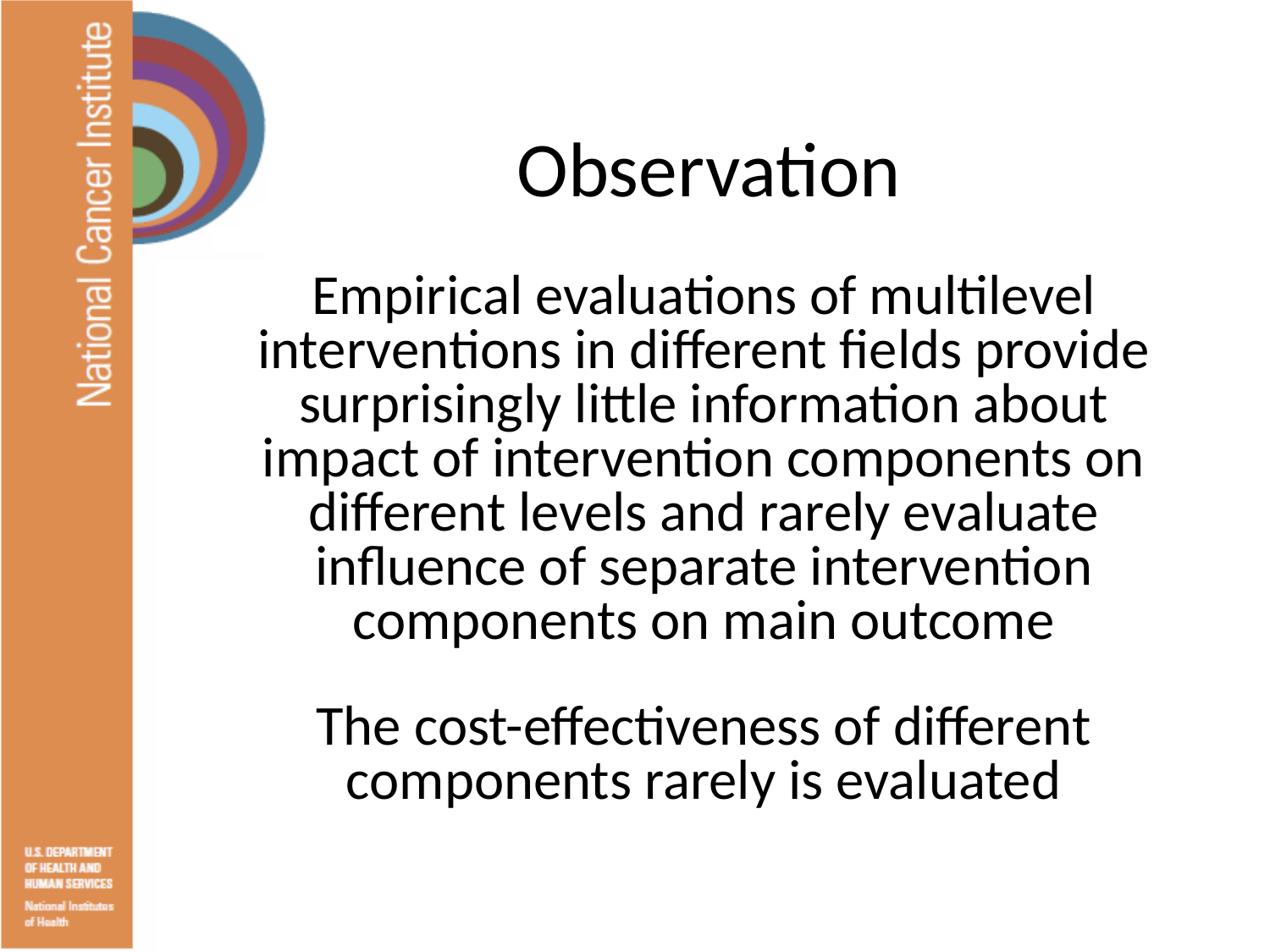

Observation
Empirical evaluations of multilevel interventions in different fields provide surprisingly little information about impact of intervention components on different levels and rarely evaluate influence of separate intervention components on main outcome

The cost-effectiveness of different components rarely is evaluated